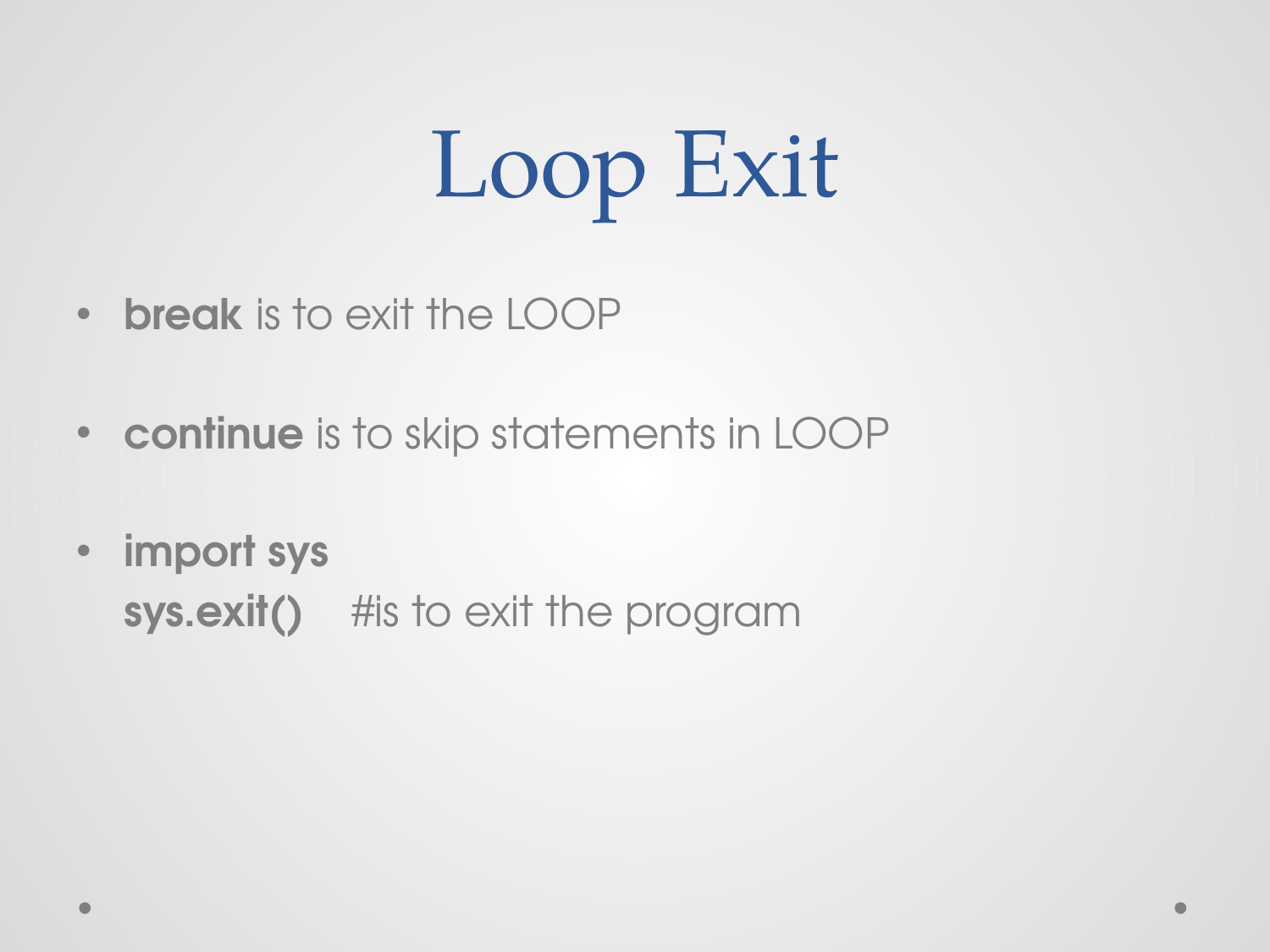

# Loop Exit

break is to exit the LOOP

continue is to skip statements in LOOP

import sys
    sys.exit()    #is to exit the program